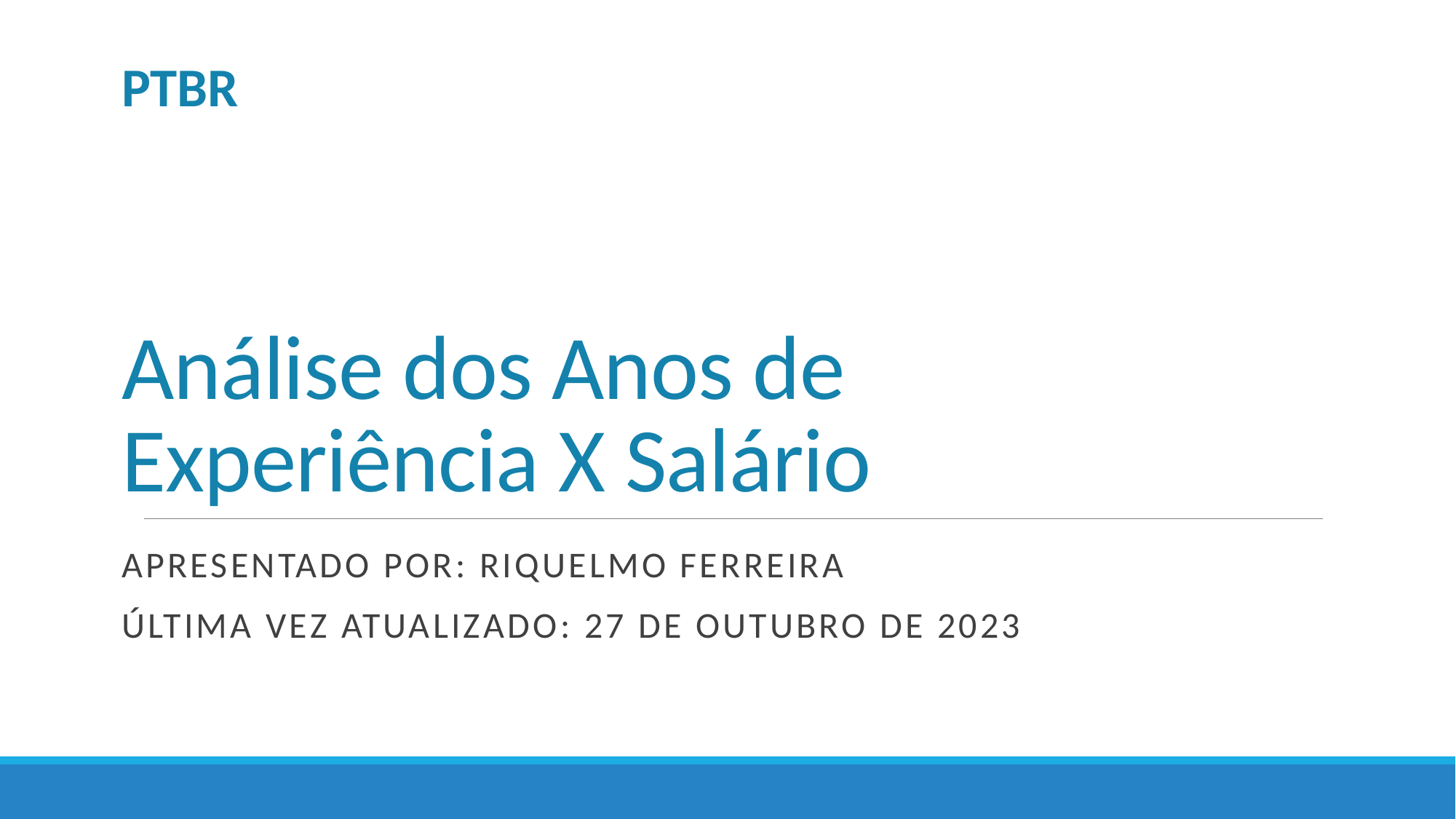

PTBR
# Análise dos Anos de Experiência X Salário
Apresentado por: Riquelmo ferreira
Última vez atualizado: 27 DE OUTubro de 2023